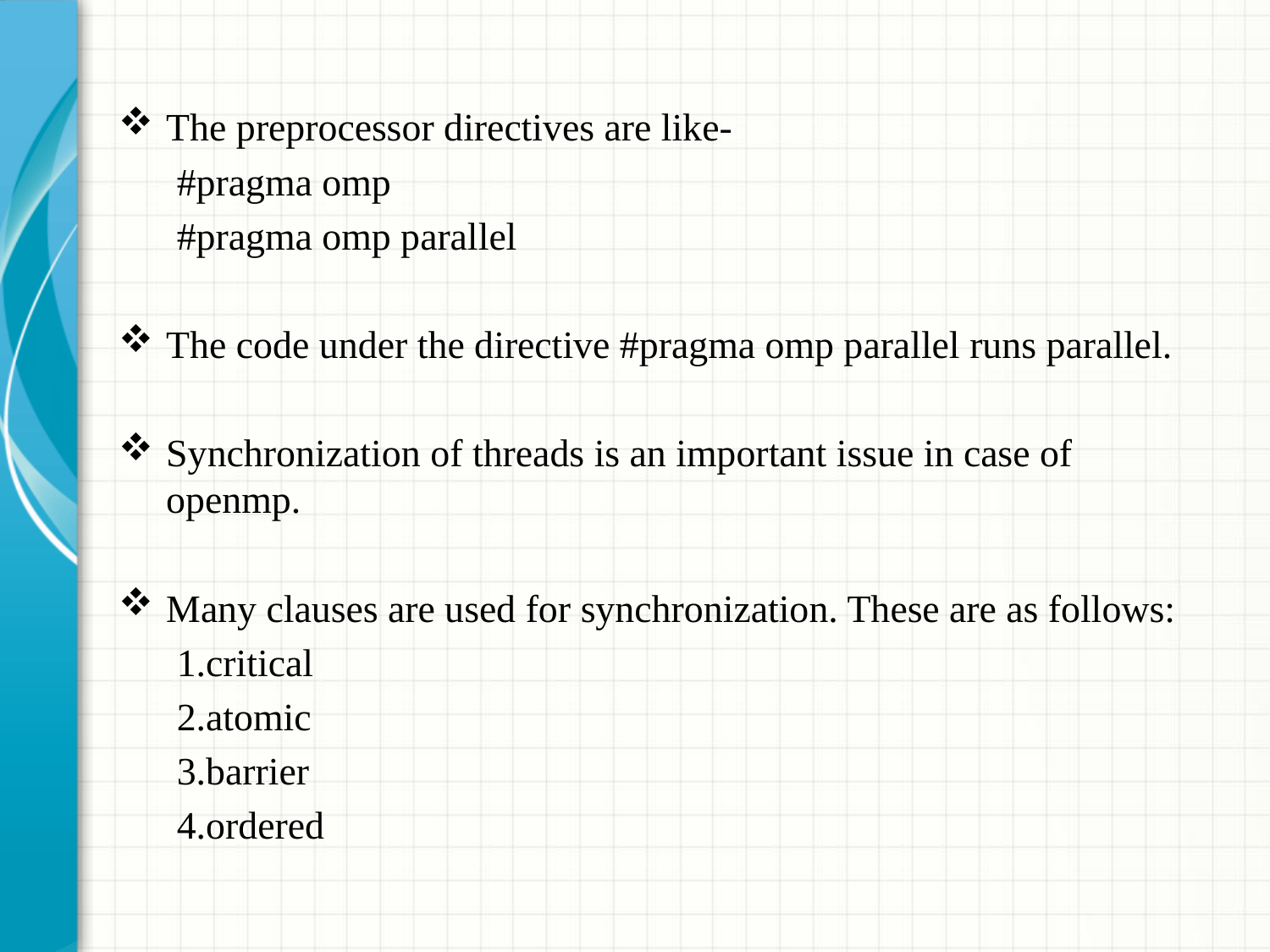

#
The preprocessor directives are like-
     #pragma omp
     #pragma omp parallel

The code under the directive #pragma omp parallel runs parallel.

Synchronization of threads is an important issue in case of openmp.

Many clauses are used for synchronization. These are as follows:
     1.critical
     2.atomic
     3.barrier
     4.ordered